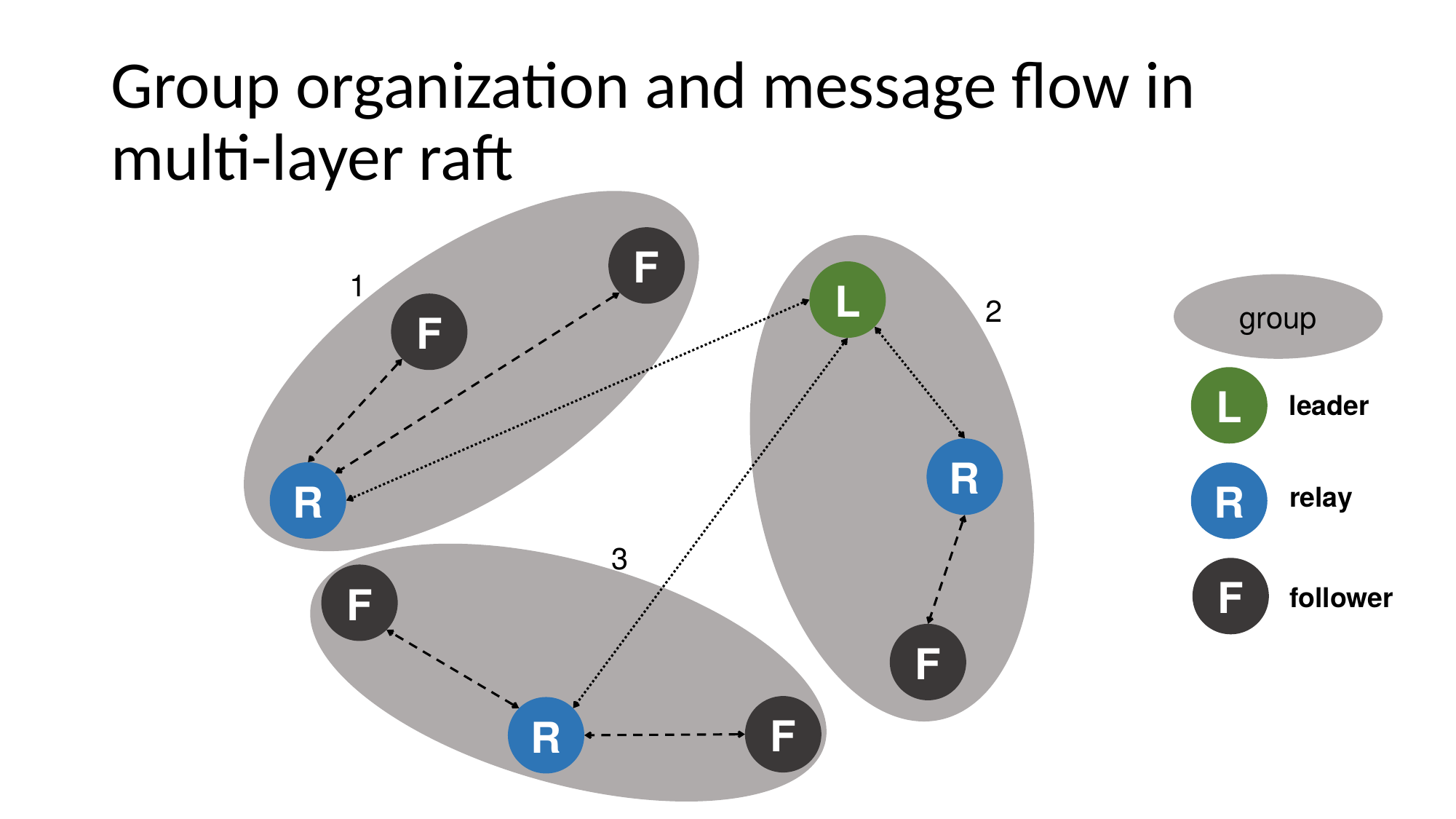

# Group organization and message flow in multi-layer raft
group

F
L
F
R
R
F
F
F
R

1
2
L
leader
R
relay
3
F
follower